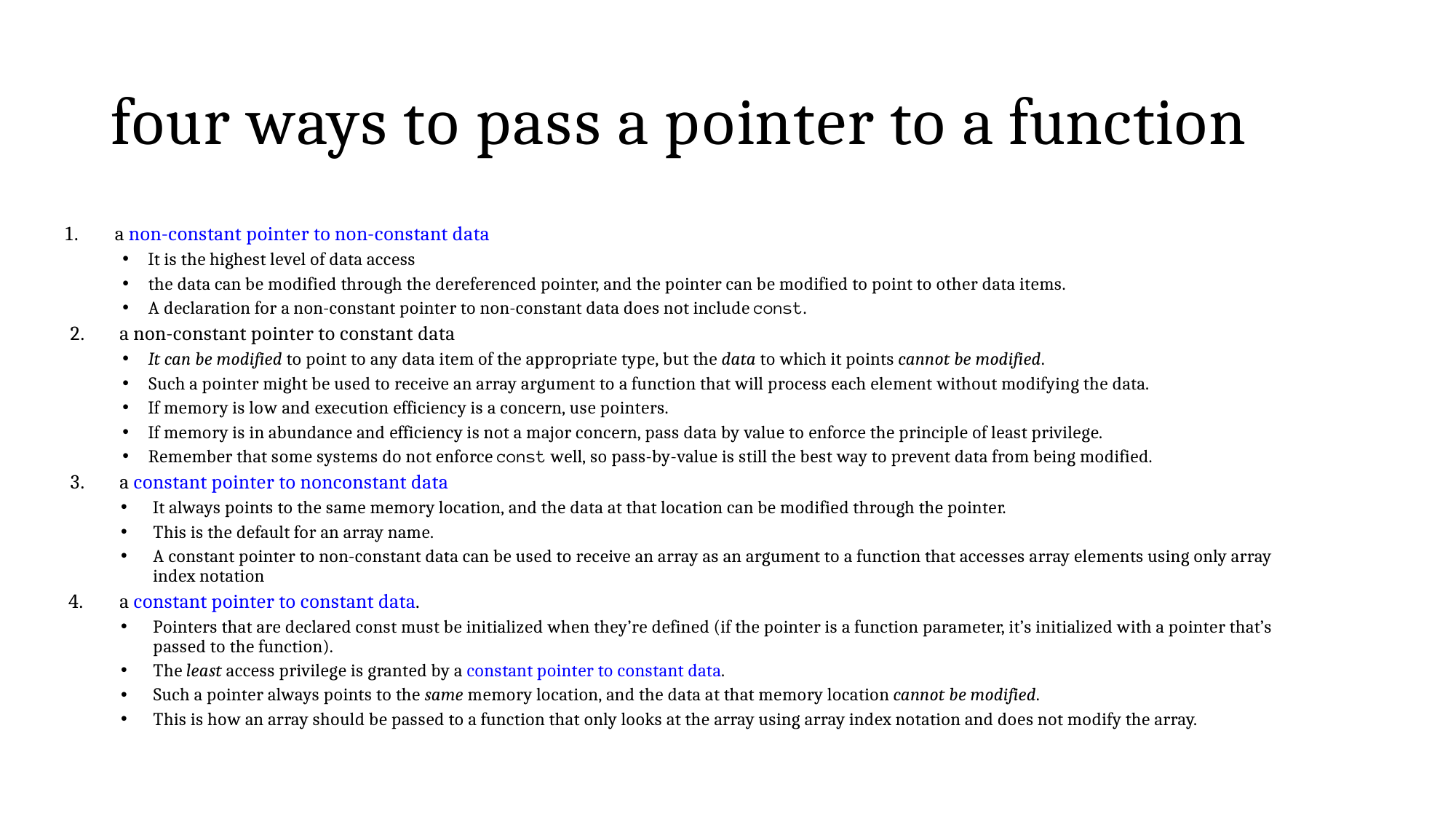

# four ways to pass a pointer to a function
a non-constant pointer to non-constant data
It is the highest level of data access
the data can be modified through the dereferenced pointer, and the pointer can be modified to point to other data items.
A declaration for a non-constant pointer to non-constant data does not include const.
a non-constant pointer to constant data
It can be modified to point to any data item of the appropriate type, but the data to which it points cannot be modified.
Such a pointer might be used to receive an array argument to a function that will process each element without modifying the data.
If memory is low and execution efficiency is a concern, use pointers.
If memory is in abundance and efficiency is not a major concern, pass data by value to enforce the principle of least privilege.
Remember that some systems do not enforce const well, so pass-by-value is still the best way to prevent data from being modified.
a constant pointer to nonconstant data
It always points to the same memory location, and the data at that location can be modified through the pointer.
This is the default for an array name.
A constant pointer to non-constant data can be used to receive an array as an argument to a function that accesses array elements using only array index notation
a constant pointer to constant data.
Pointers that are declared const must be initialized when they’re defined (if the pointer is a function parameter, it’s initialized with a pointer that’s passed to the function).
The least access privilege is granted by a constant pointer to constant data.
Such a pointer always points to the same memory location, and the data at that memory location cannot be modified.
This is how an array should be passed to a function that only looks at the array using array index notation and does not modify the array.